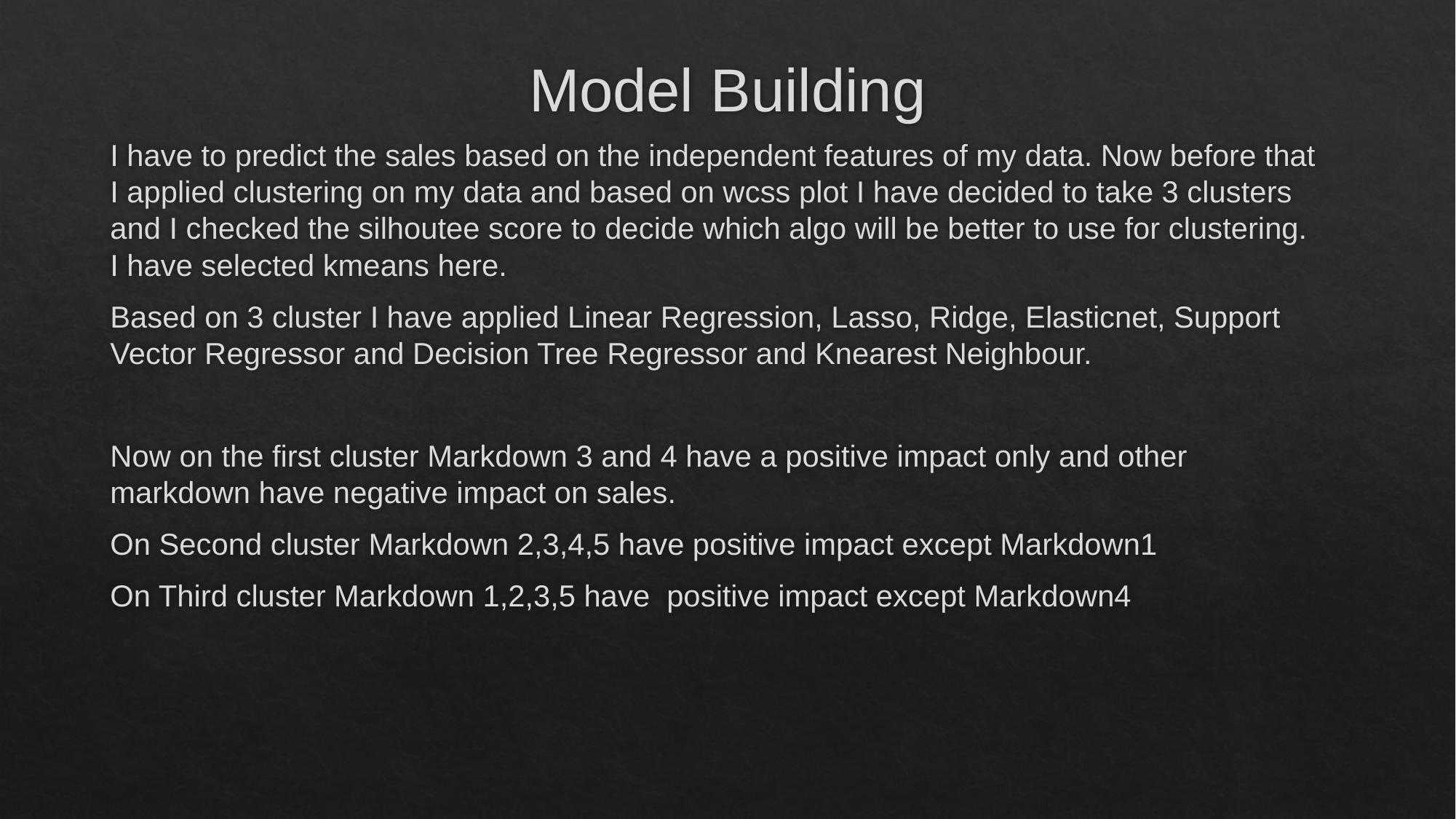

# Model Building
I have to predict the sales based on the independent features of my data. Now before that I applied clustering on my data and based on wcss plot I have decided to take 3 clusters and I checked the silhoutee score to decide which algo will be better to use for clustering. I have selected kmeans here.
Based on 3 cluster I have applied Linear Regression, Lasso, Ridge, Elasticnet, Support Vector Regressor and Decision Tree Regressor and Knearest Neighbour.

Now on the first cluster Markdown 3 and 4 have a positive impact only and other markdown have negative impact on sales.
On Second cluster Markdown 2,3,4,5 have positive impact except Markdown1
On Third cluster Markdown 1,2,3,5 have  positive impact except Markdown4